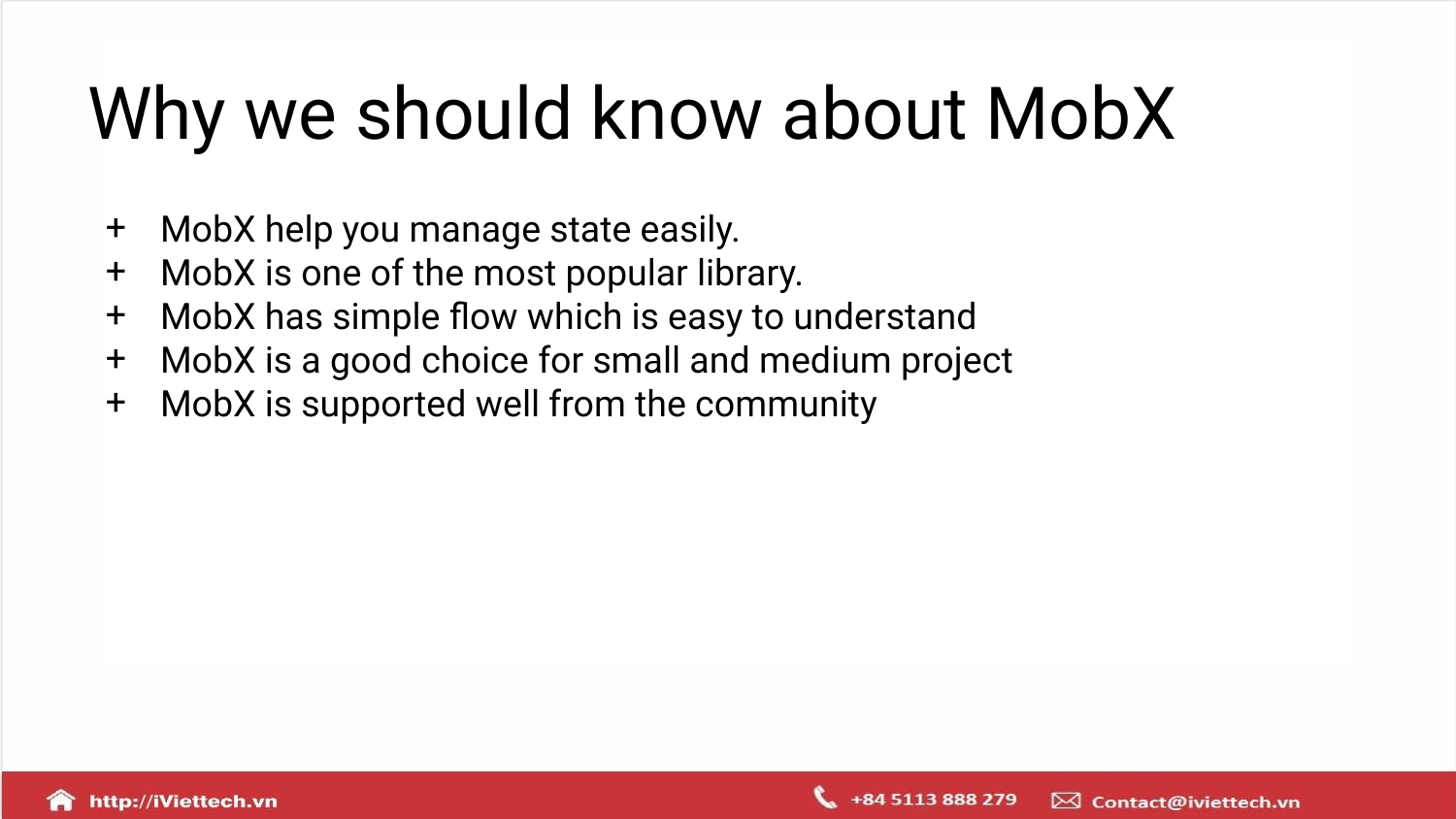

# Why we should know about MobX
MobX help you manage state easily.
MobX is one of the most popular library.
MobX has simple flow which is easy to understand
MobX is a good choice for small and medium project
MobX is supported well from the community